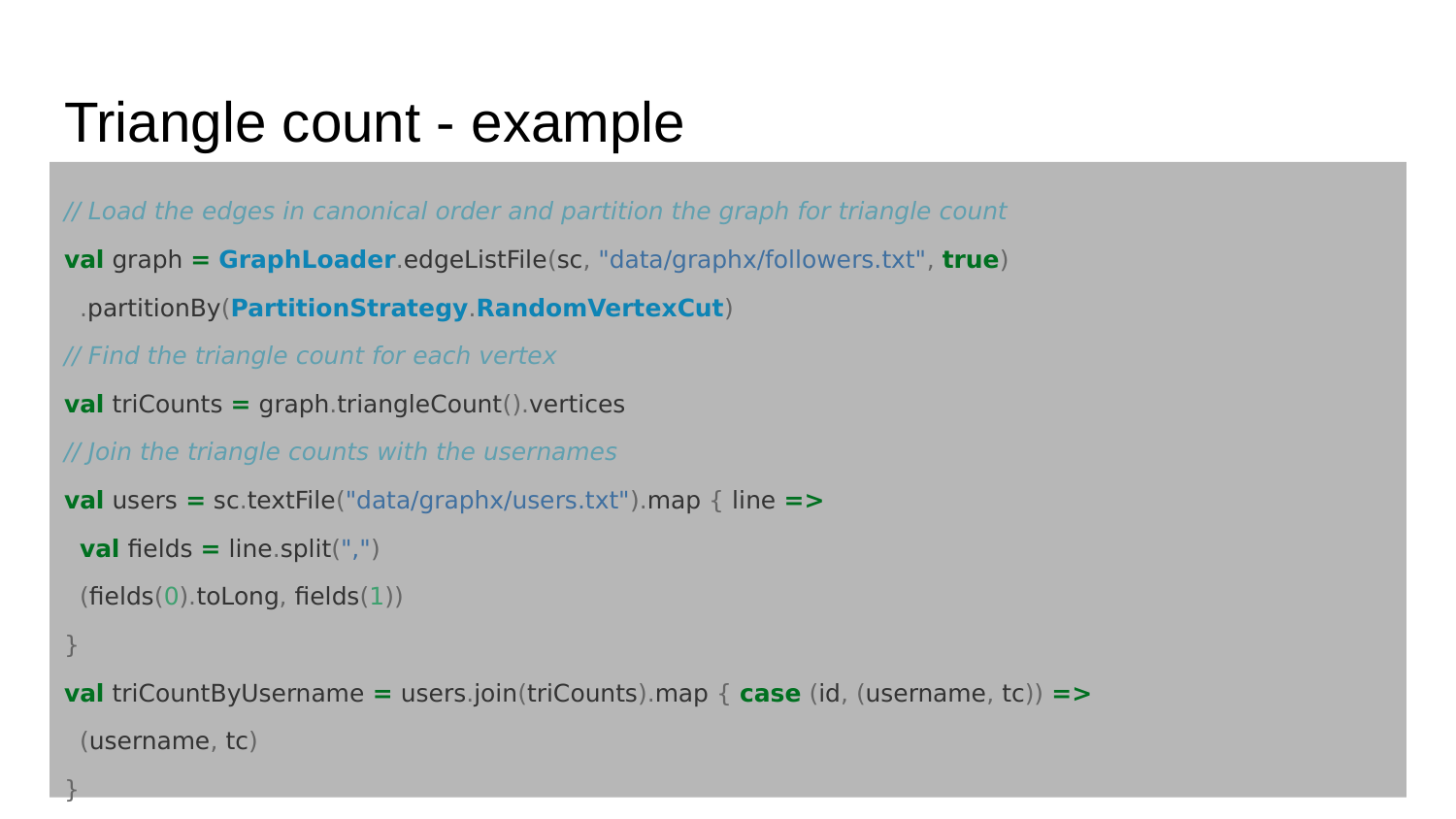

# Triangle count - example
// Load the edges in canonical order and partition the graph for triangle count
val graph = GraphLoader.edgeListFile(sc, "data/graphx/followers.txt", true)
  .partitionBy(PartitionStrategy.RandomVertexCut)
// Find the triangle count for each vertex
val triCounts = graph.triangleCount().vertices
// Join the triangle counts with the usernames
val users = sc.textFile("data/graphx/users.txt").map { line =>
  val fields = line.split(",")
  (fields(0).toLong, fields(1))
}
val triCountByUsername = users.join(triCounts).map { case (id, (username, tc)) =>
  (username, tc)
}